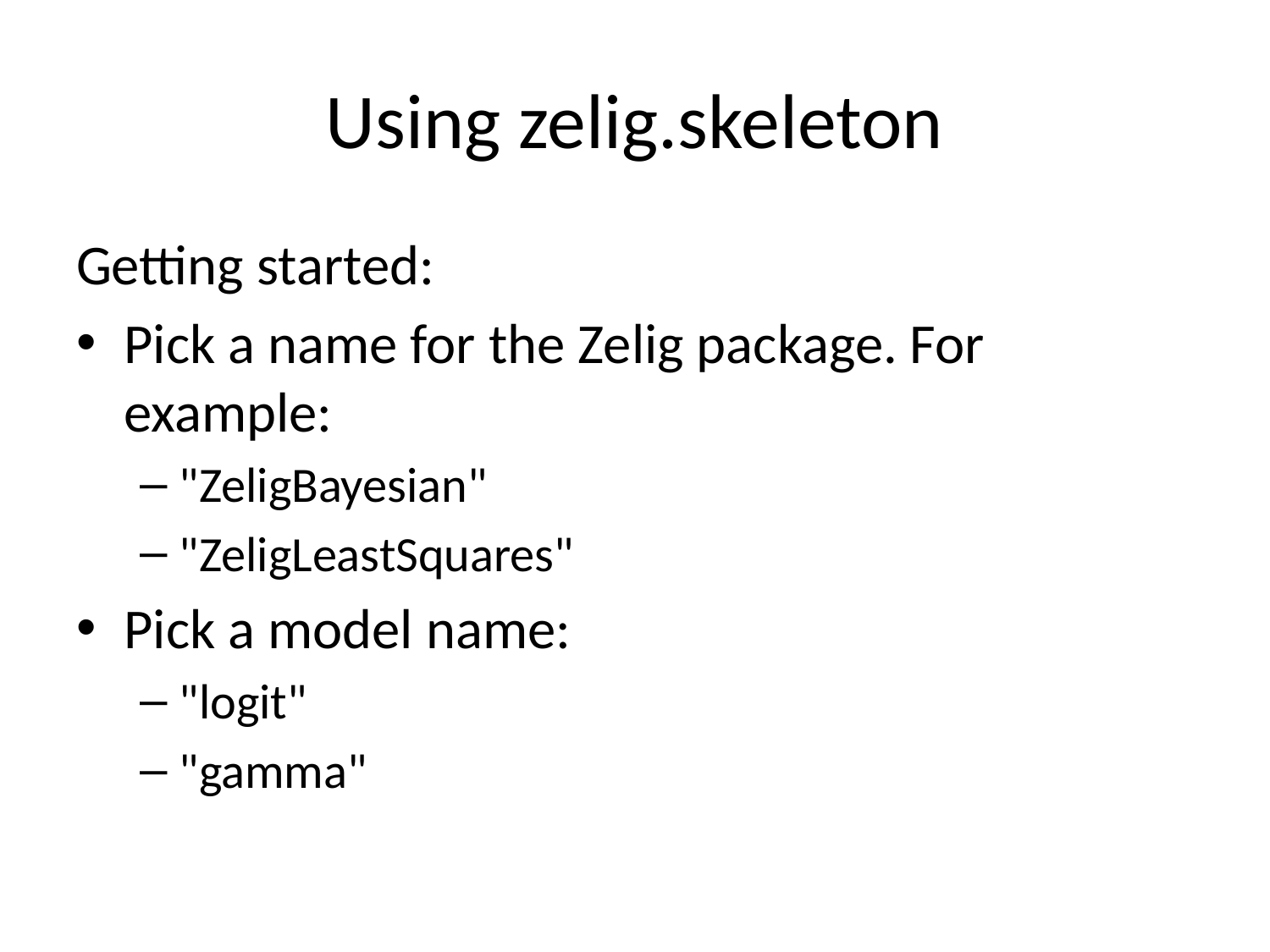

# Using zelig.skeleton
Getting started:
Pick a name for the Zelig package. For example:
"ZeligBayesian"
"ZeligLeastSquares"
Pick a model name:
"logit"
"gamma"